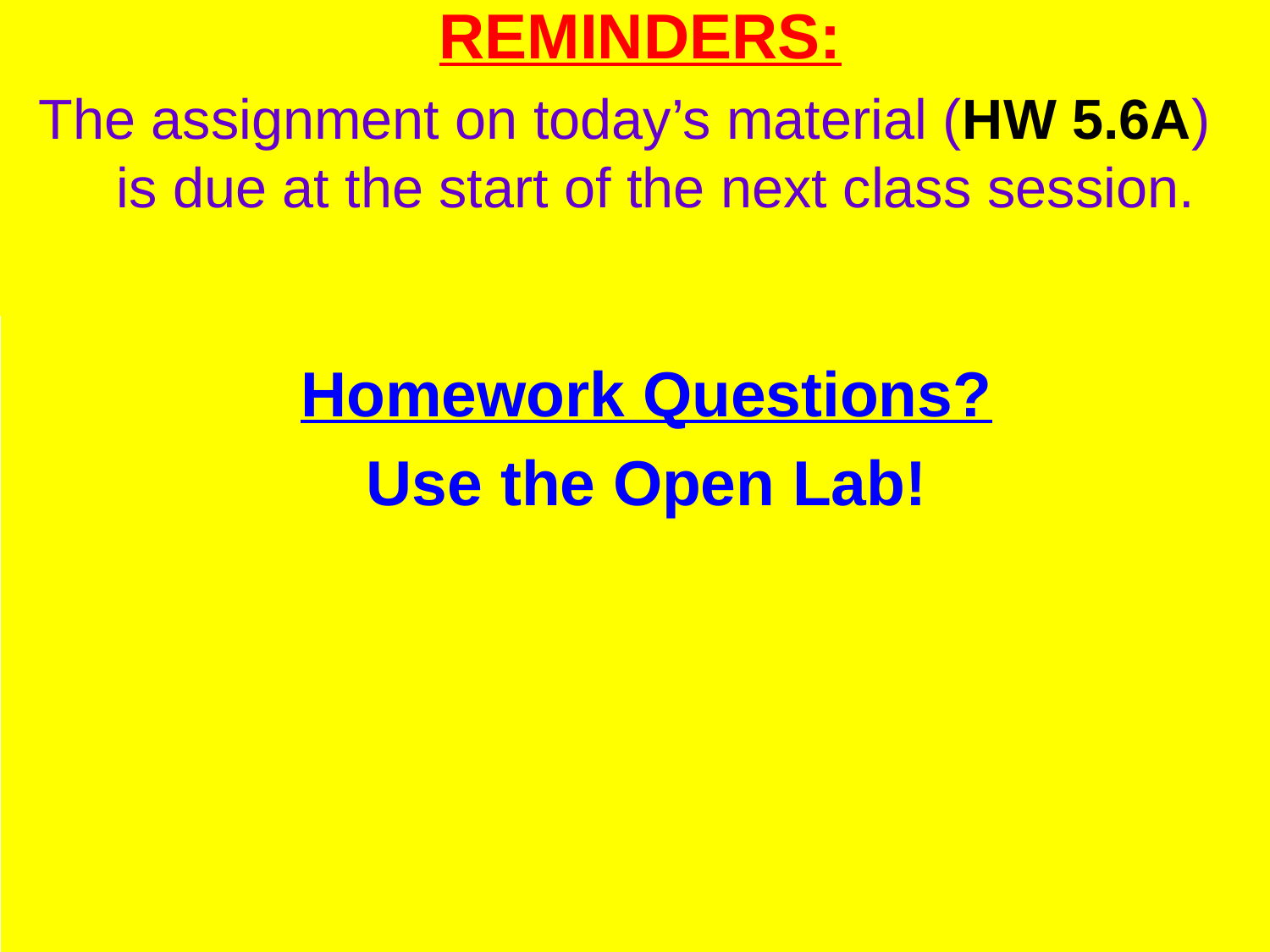

REMINDERS:
The assignment on today’s material (HW 5.6A)   is due at the start of the next class session.

Homework Questions?
Use the Open Lab!